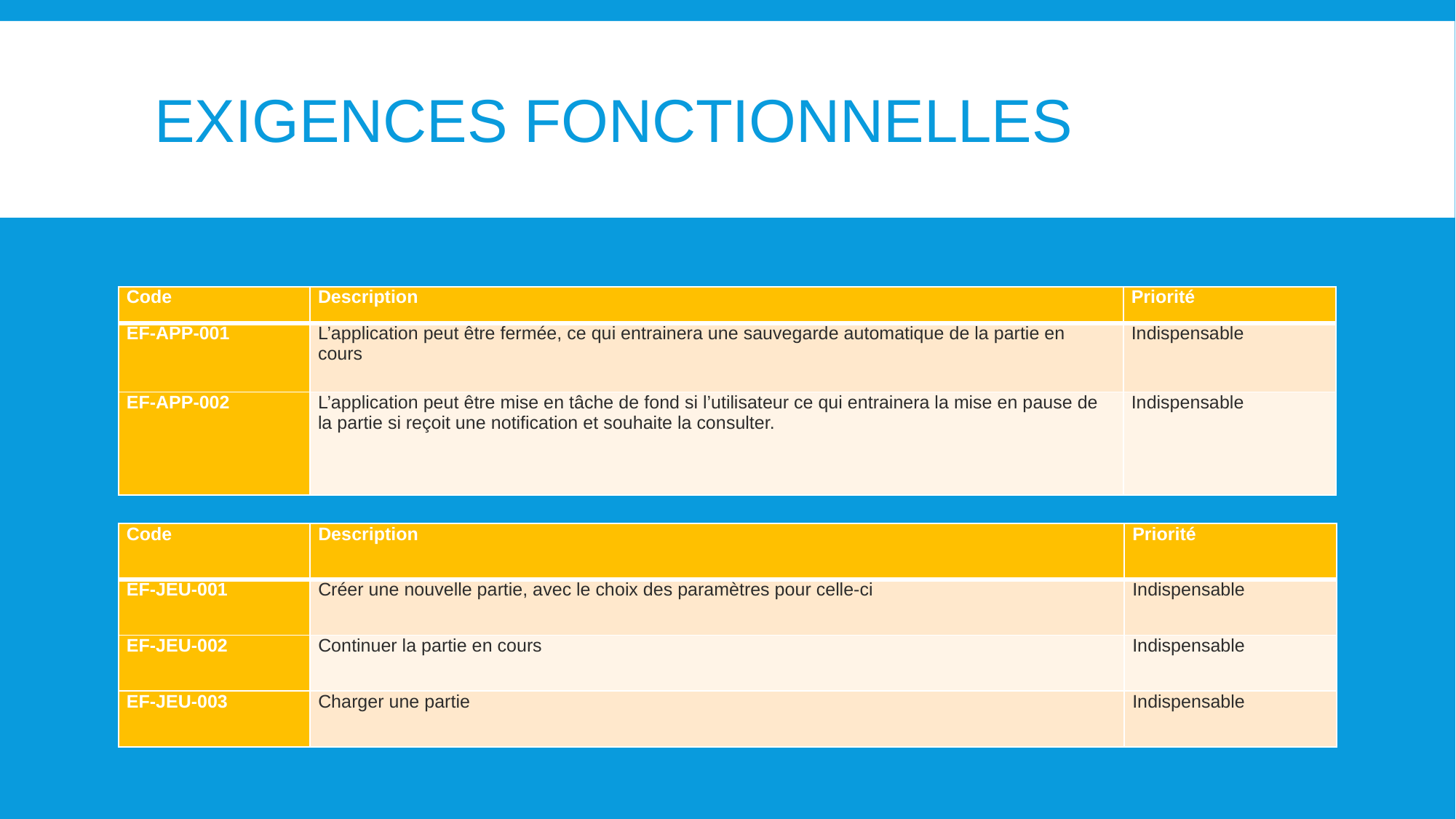

# Exigences fonctionnelles
| Code | Description | Priorité |
| --- | --- | --- |
| EF-APP-001 | L’application peut être fermée, ce qui entrainera une sauvegarde automatique de la partie en cours | Indispensable |
| EF-APP-002 | L’application peut être mise en tâche de fond si l’utilisateur ce qui entrainera la mise en pause de la partie si reçoit une notification et souhaite la consulter. | Indispensable |
| Code | Description | Priorité |
| --- | --- | --- |
| EF-JEU-001 | Créer une nouvelle partie, avec le choix des paramètres pour celle-ci | Indispensable |
| EF-JEU-002 | Continuer la partie en cours | Indispensable |
| EF-JEU-003 | Charger une partie | Indispensable |